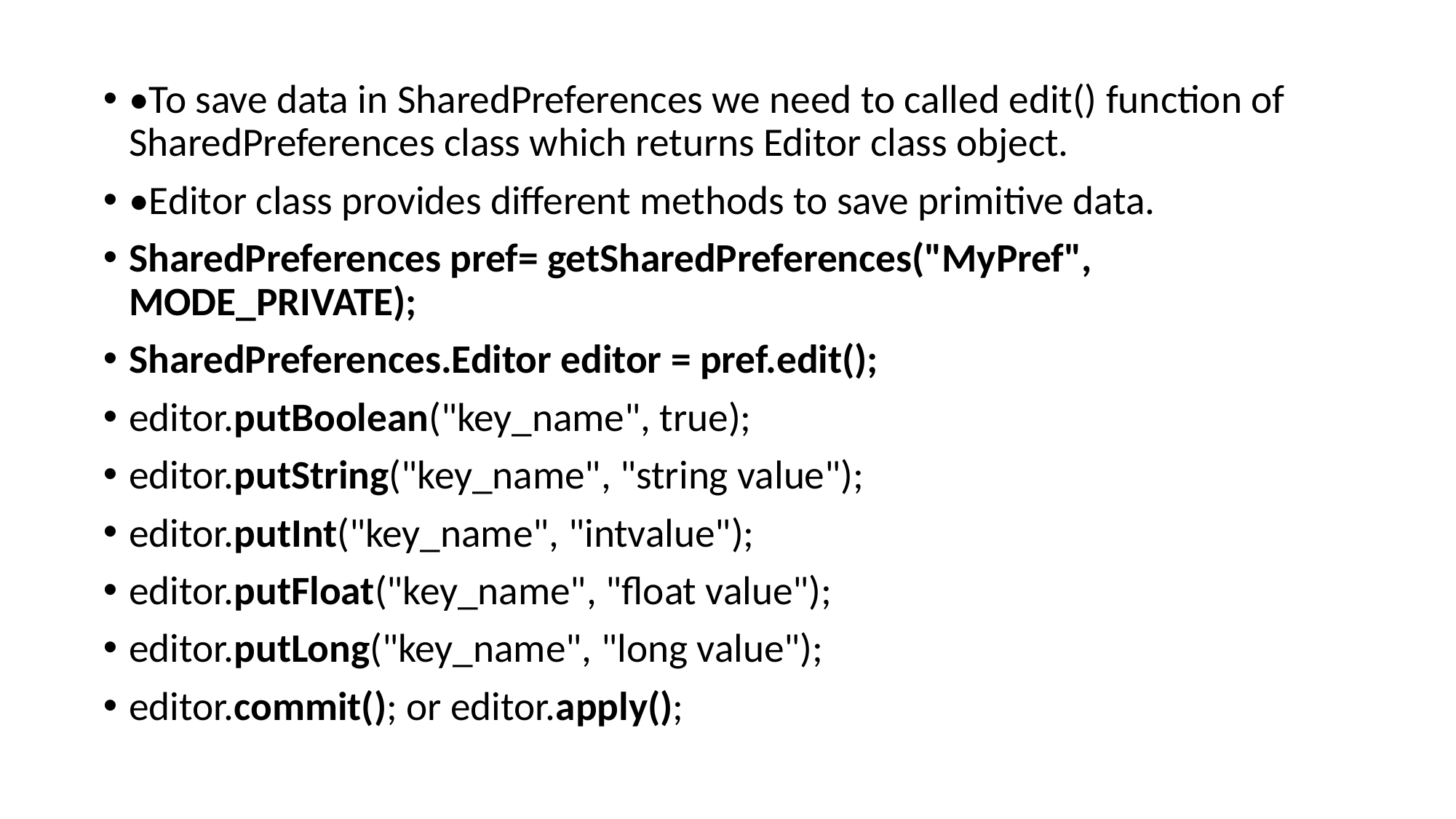

•To save data in SharedPreferences we need to called edit() function of SharedPreferences class which returns Editor class object.
•Editor class provides different methods to save primitive data.
SharedPreferences pref= getSharedPreferences("MyPref", MODE_PRIVATE);
SharedPreferences.Editor editor = pref.edit();
editor.putBoolean("key_name", true);
editor.putString("key_name", "string value");
editor.putInt("key_name", "intvalue");
editor.putFloat("key_name", "float value");
editor.putLong("key_name", "long value");
editor.commit(); or editor.apply();